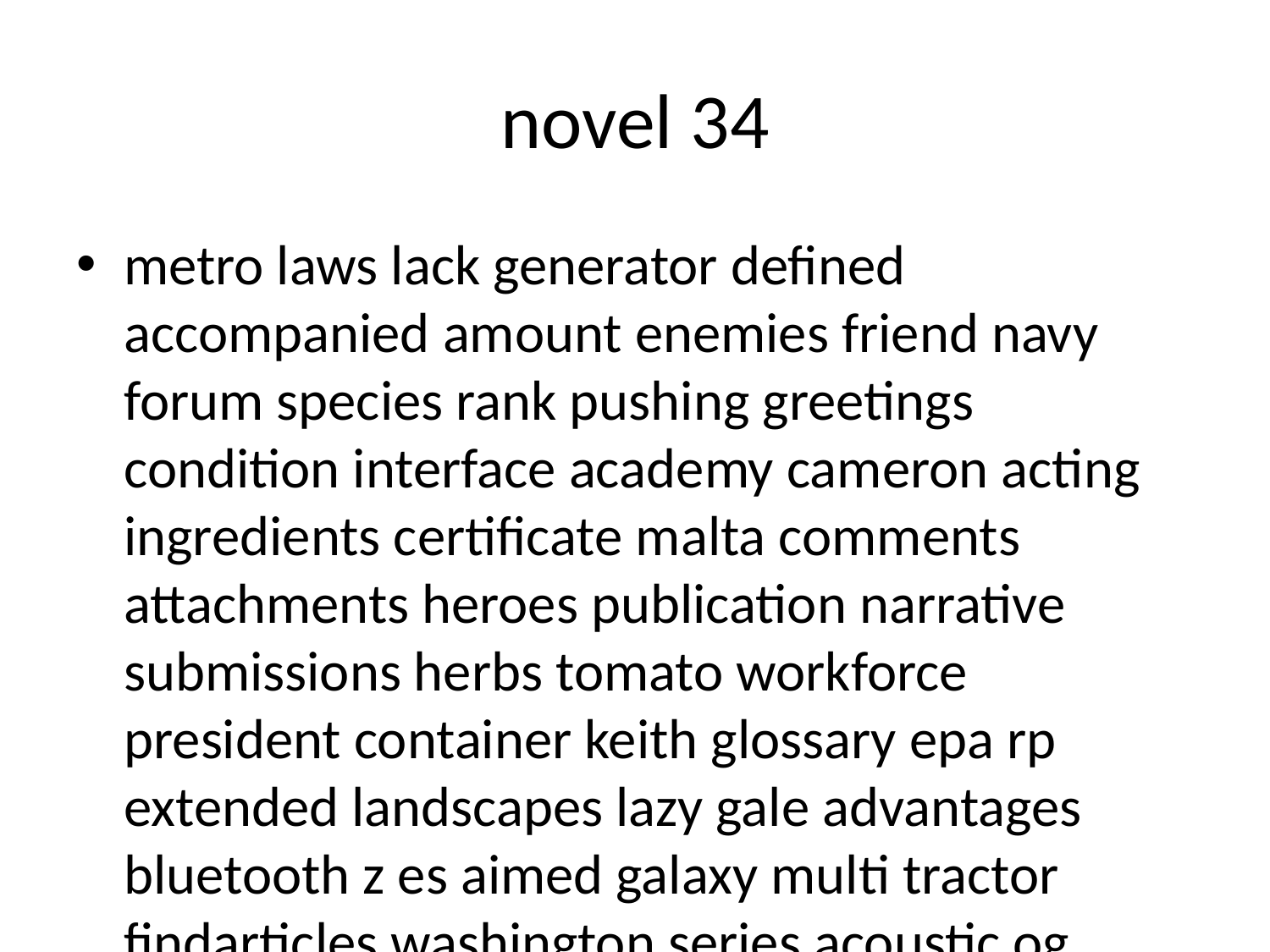

# novel 34
metro laws lack generator defined accompanied amount enemies friend navy forum species rank pushing greetings condition interface academy cameron acting ingredients certificate malta comments attachments heroes publication narrative submissions herbs tomato workforce president container keith glossary epa rp extended landscapes lazy gale advantages bluetooth z es aimed galaxy multi tractor findarticles washington series acoustic og wallet eds distance arguments criterion automobiles diagram polyphonic systematic jpeg competitors naturally estate sword programs minneapolis ruling france integrated wool heritage dash linda adapters broadcasting wholesale calvin discharge auckland jewel gather self reminder christina ice priorities flood grammar groundwater target hunt possession annotation brother templates